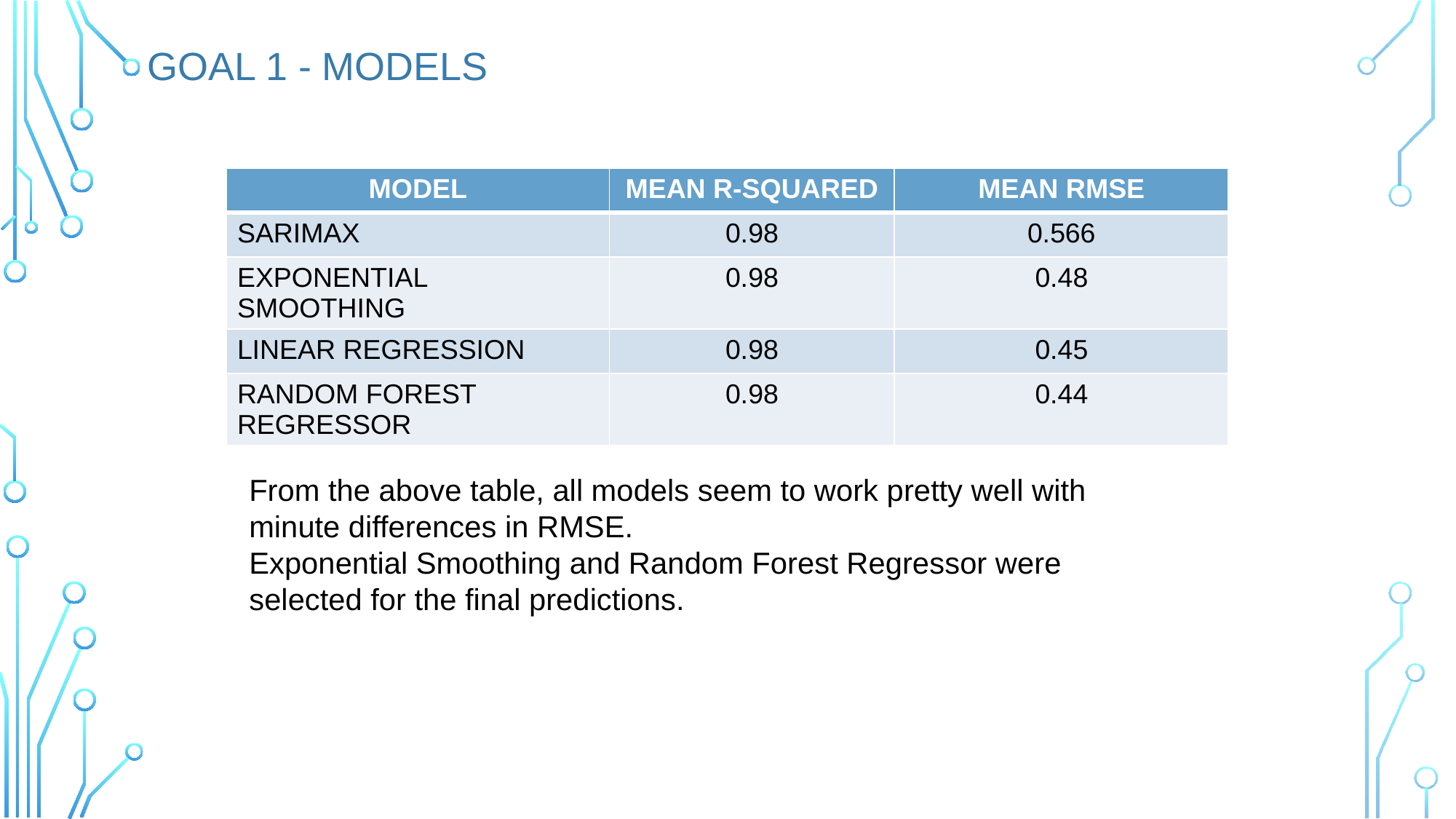

# GOAL 1 - models

| MODEL | MEAN R-SQUARED | MEAN RMSE |
| --- | --- | --- |
| SARIMAX | 0.98 | 0.566 |
| EXPONENTIAL SMOOTHING | 0.98 | 0.48 |
| LINEAR REGRESSION | 0.98 | 0.45 |
| RANDOM FOREST REGRESSOR | 0.98 | 0.44 |
From the above table, all models seem to work pretty well with minute differences in RMSE.
Exponential Smoothing and Random Forest Regressor were selected for the final predictions.